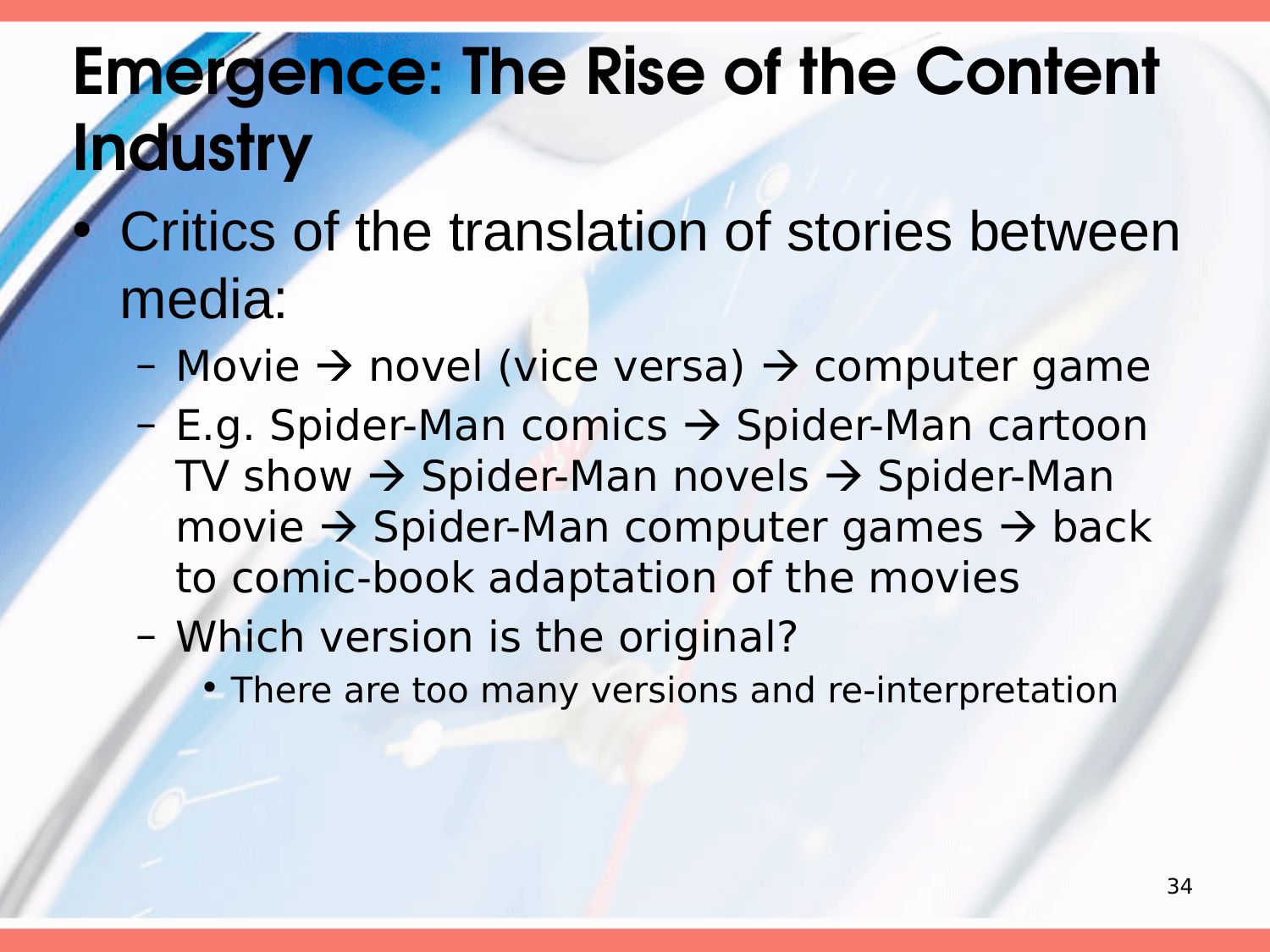

# Emergence: The Rise of the Content Industry
Critics of the translation of stories between media:
Movie 🡪 novel (vice versa) 🡪 computer game
E.g. Spider-Man comics 🡪 Spider-Man cartoon TV show 🡪 Spider-Man novels 🡪 Spider-Man movie 🡪 Spider-Man computer games 🡪 back to comic-book adaptation of the movies
Which version is the original?
There are too many versions and re-interpretation
34